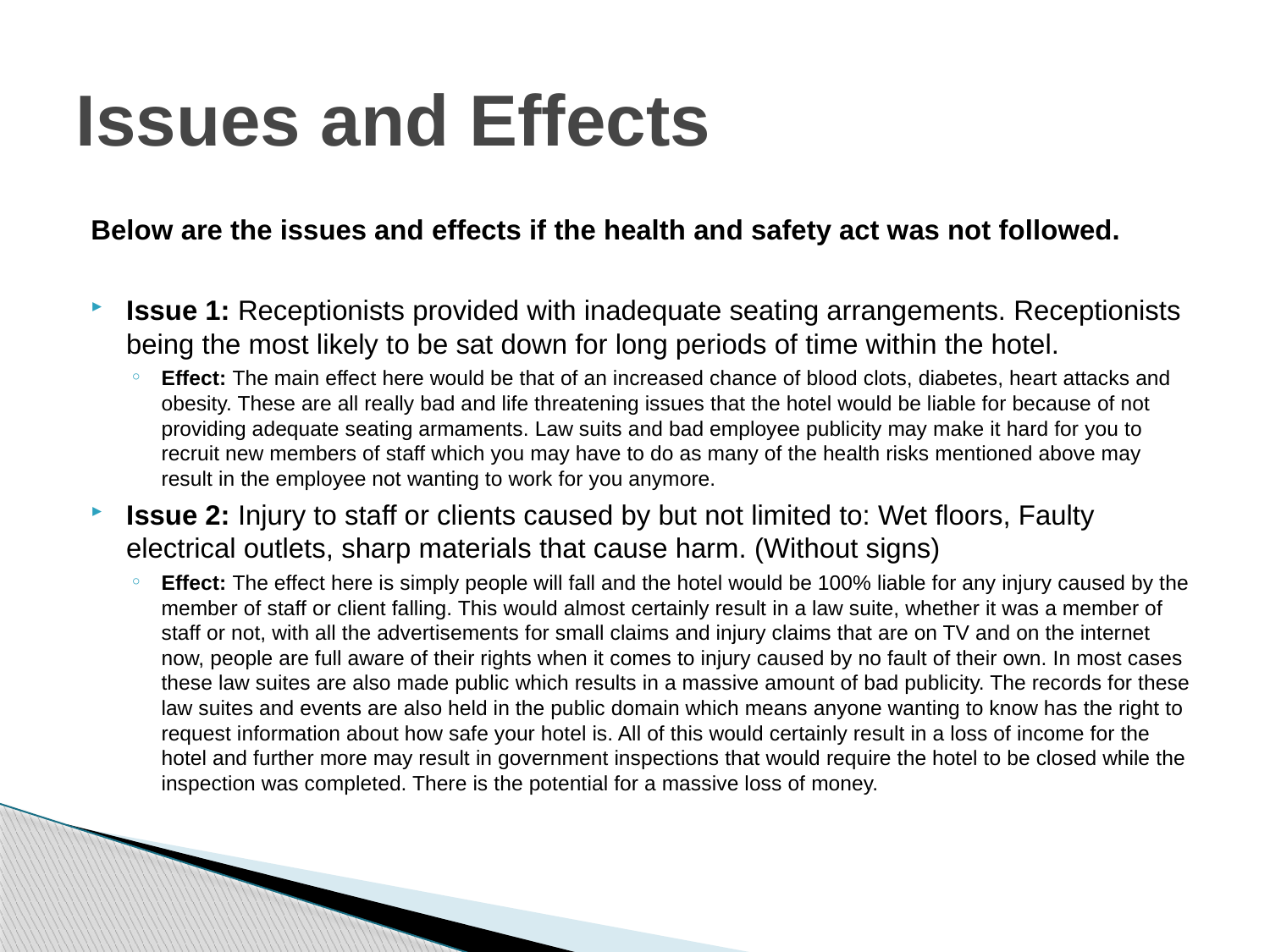

# Issues and Effects
Below are the issues and effects if the health and safety act was not followed.

Issue 1: Receptionists provided with inadequate seating arrangements. Receptionists being the most likely to be sat down for long periods of time within the hotel.
Effect: The main effect here would be that of an increased chance of blood clots, diabetes, heart attacks and obesity. These are all really bad and life threatening issues that the hotel would be liable for because of not providing adequate seating armaments. Law suits and bad employee publicity may make it hard for you to recruit new members of staff which you may have to do as many of the health risks mentioned above may result in the employee not wanting to work for you anymore.
Issue 2: Injury to staff or clients caused by but not limited to: Wet floors, Faulty electrical outlets, sharp materials that cause harm. (Without signs)
Effect: The effect here is simply people will fall and the hotel would be 100% liable for any injury caused by the member of staff or client falling. This would almost certainly result in a law suite, whether it was a member of staff or not, with all the advertisements for small claims and injury claims that are on TV and on the internet now, people are full aware of their rights when it comes to injury caused by no fault of their own. In most cases these law suites are also made public which results in a massive amount of bad publicity. The records for these law suites and events are also held in the public domain which means anyone wanting to know has the right to request information about how safe your hotel is. All of this would certainly result in a loss of income for the hotel and further more may result in government inspections that would require the hotel to be closed while the inspection was completed. There is the potential for a massive loss of money.